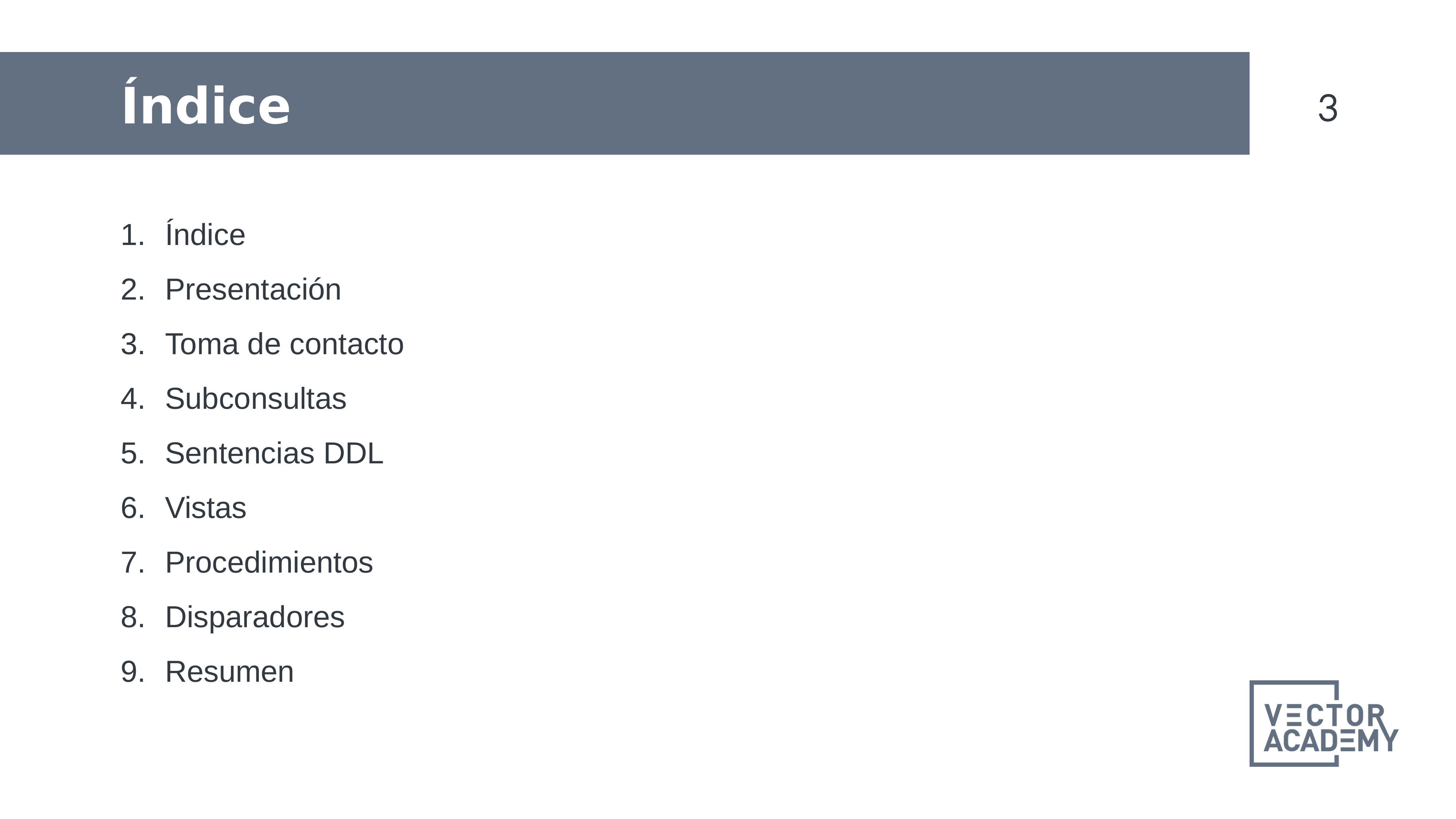

Índice
Índice
Presentación
Toma de contacto
Subconsultas
Sentencias DDL
Vistas
Procedimientos
Disparadores
Resumen